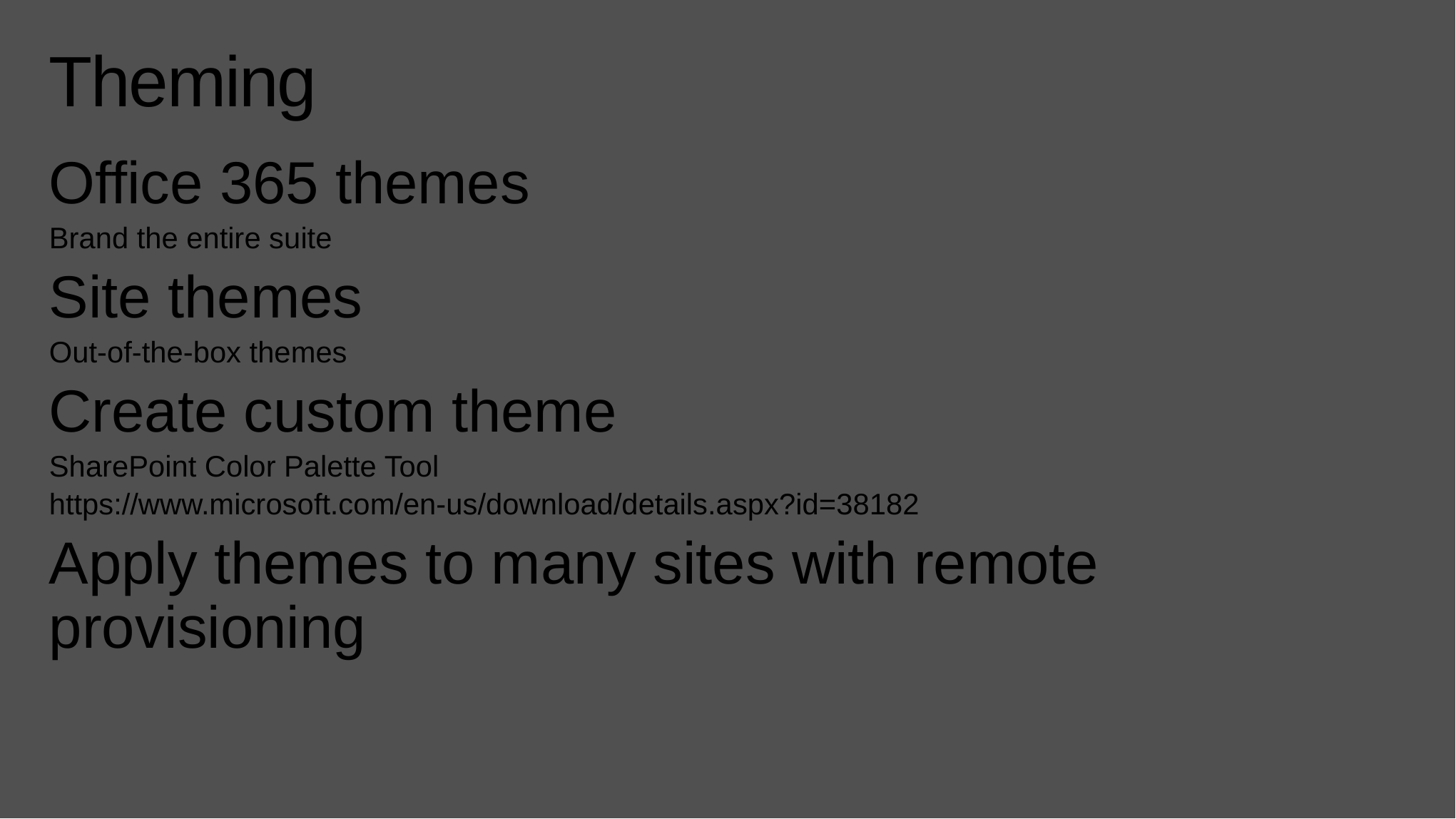

# Theming
Office 365 themes
Brand the entire suite
Site themes
Out-of-the-box themes
Create custom theme
SharePoint Color Palette Tool
https://www.microsoft.com/en-us/download/details.aspx?id=38182
Apply themes to many sites with remote provisioning